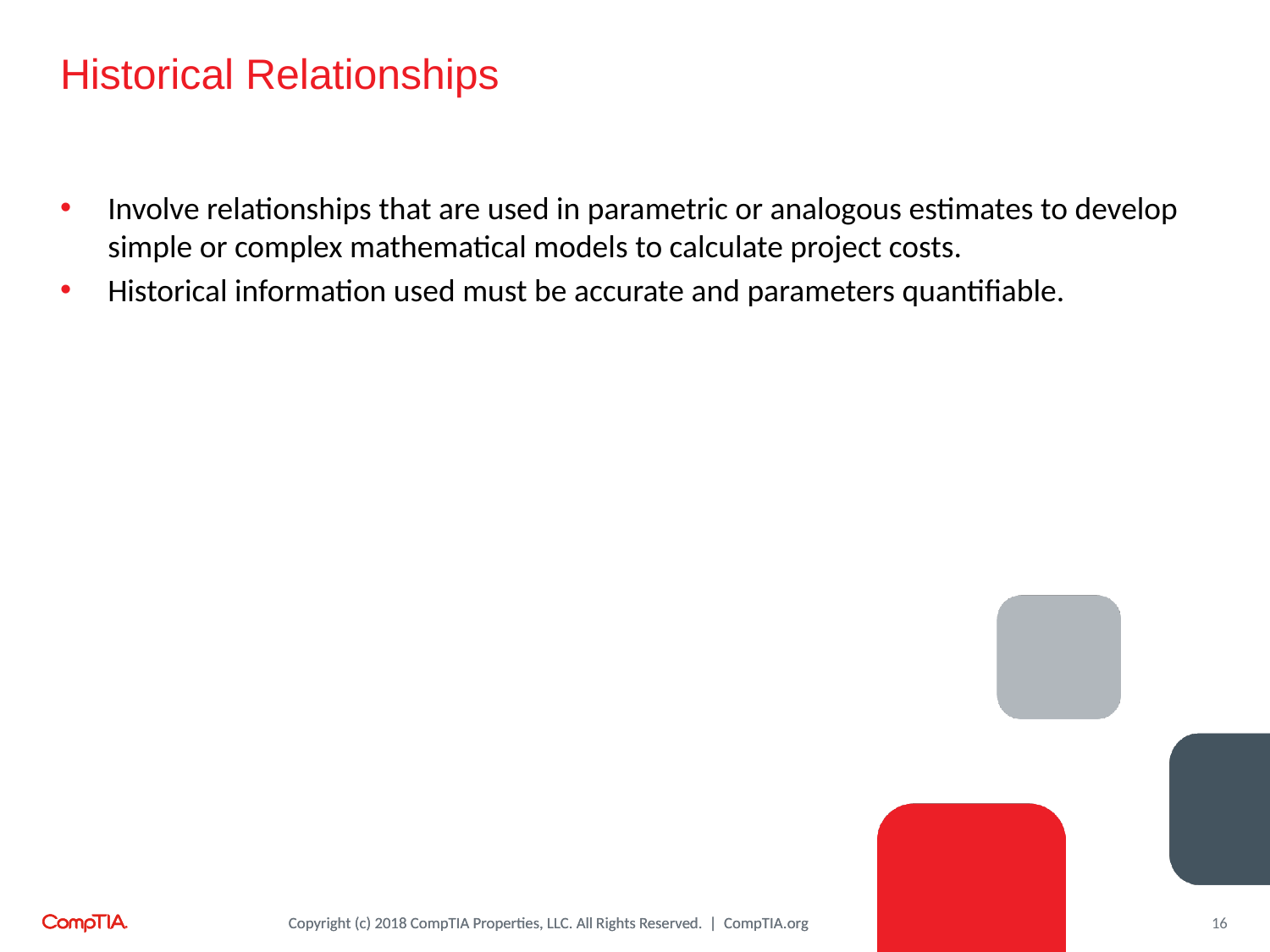

# Historical Relationships
Involve relationships that are used in parametric or analogous estimates to develop simple or complex mathematical models to calculate project costs.
Historical information used must be accurate and parameters quantifiable.
16